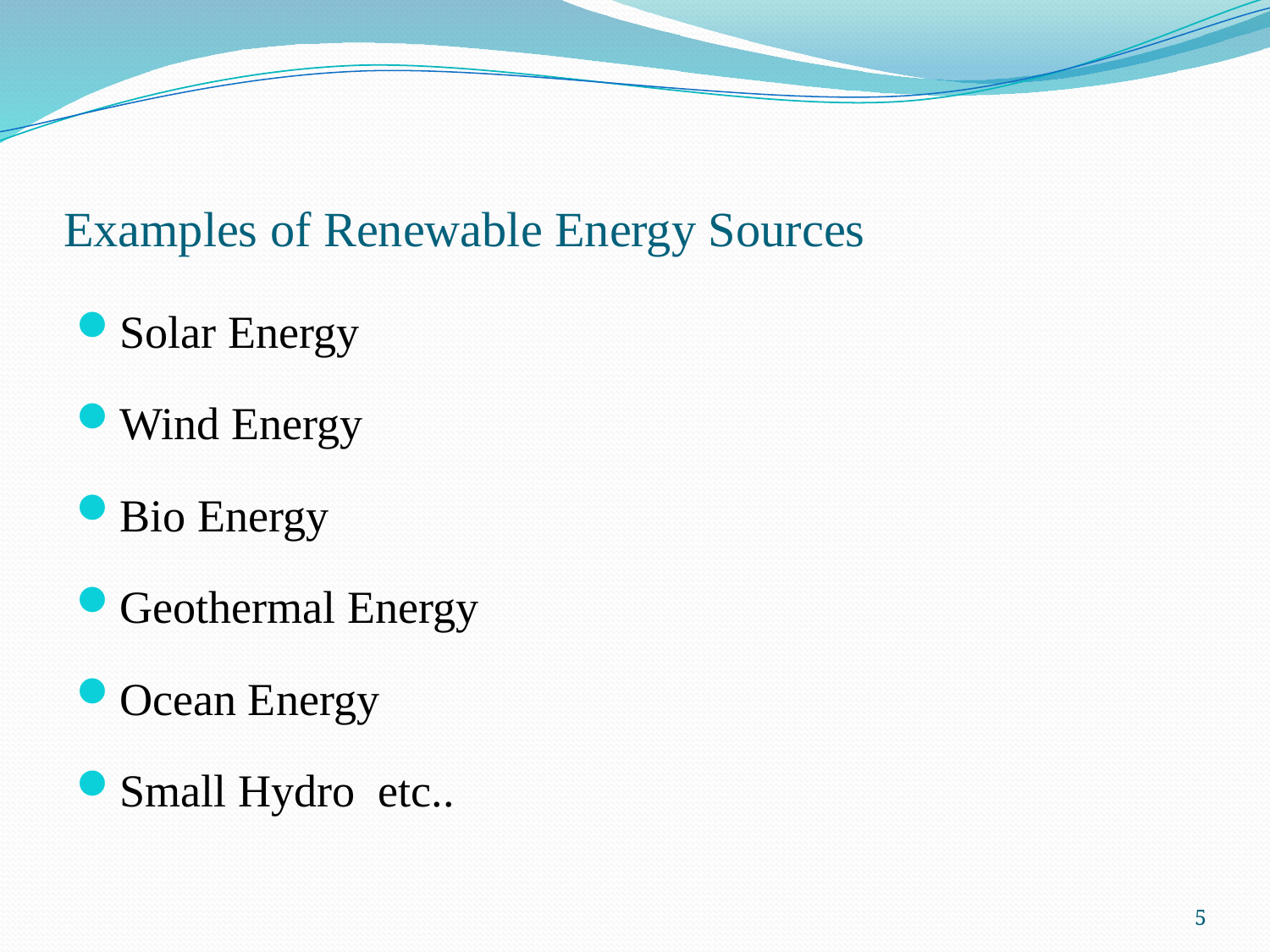

# Examples of Renewable Energy Sources
Solar Energy
Wind Energy
Bio Energy
Geothermal Energy
Ocean Energy
Small Hydro  etc..

5